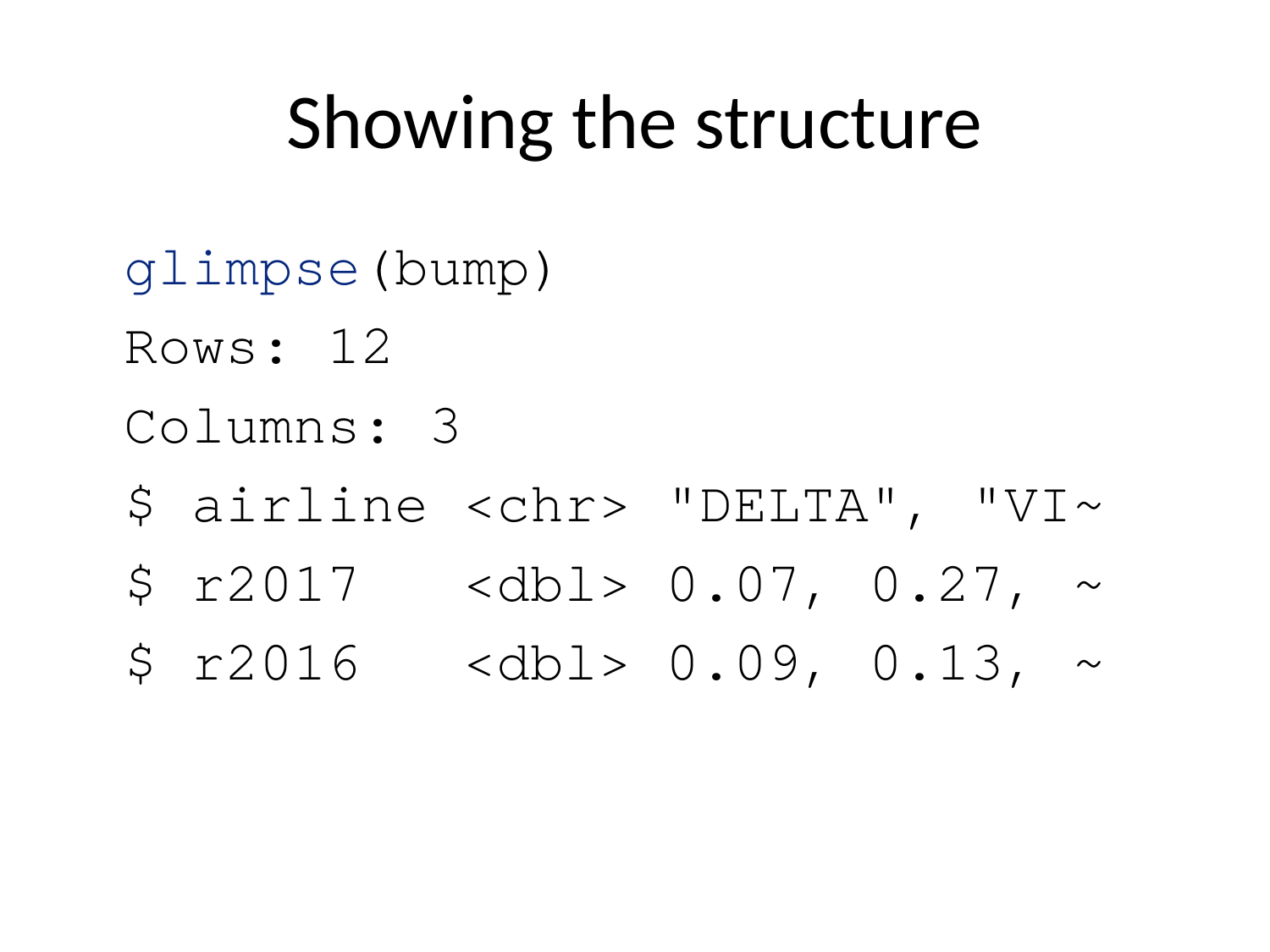

# Showing the structure
glimpse(bump)
Rows: 12
Columns: 3
$ airline <chr> "DELTA", "VI~
$ r2017   <dbl> 0.07, 0.27, ~
$ r2016   <dbl> 0.09, 0.13, ~